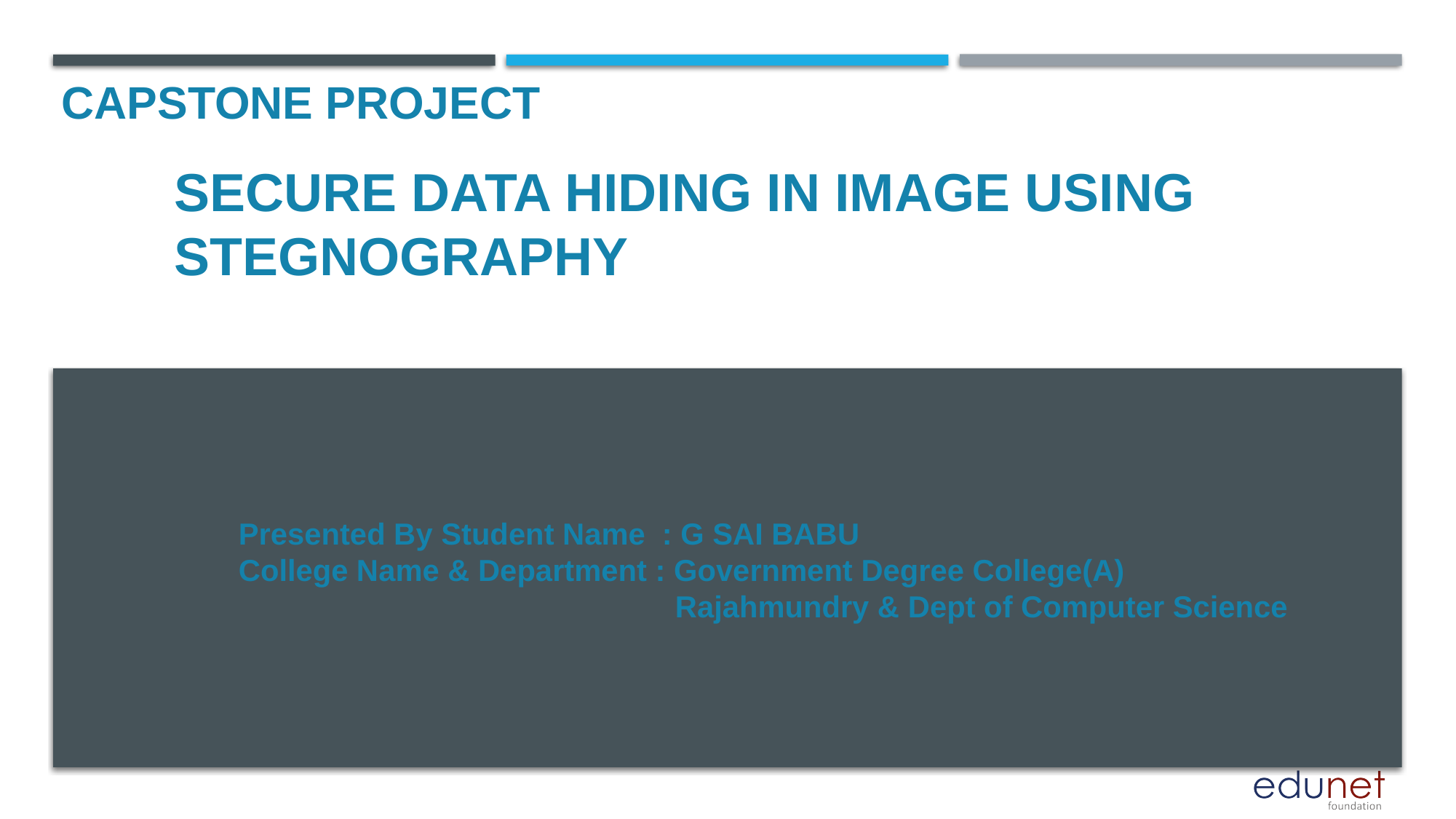

CAPSTONE PROJECT
# SECURE DATA HIDING IN IMAGE USING STEGNOGRAPHY
Presented By Student Name  : G SAI BABU
College Name & Department : Government Degree College(A)     					Rajahmundry & Dept of Computer Science